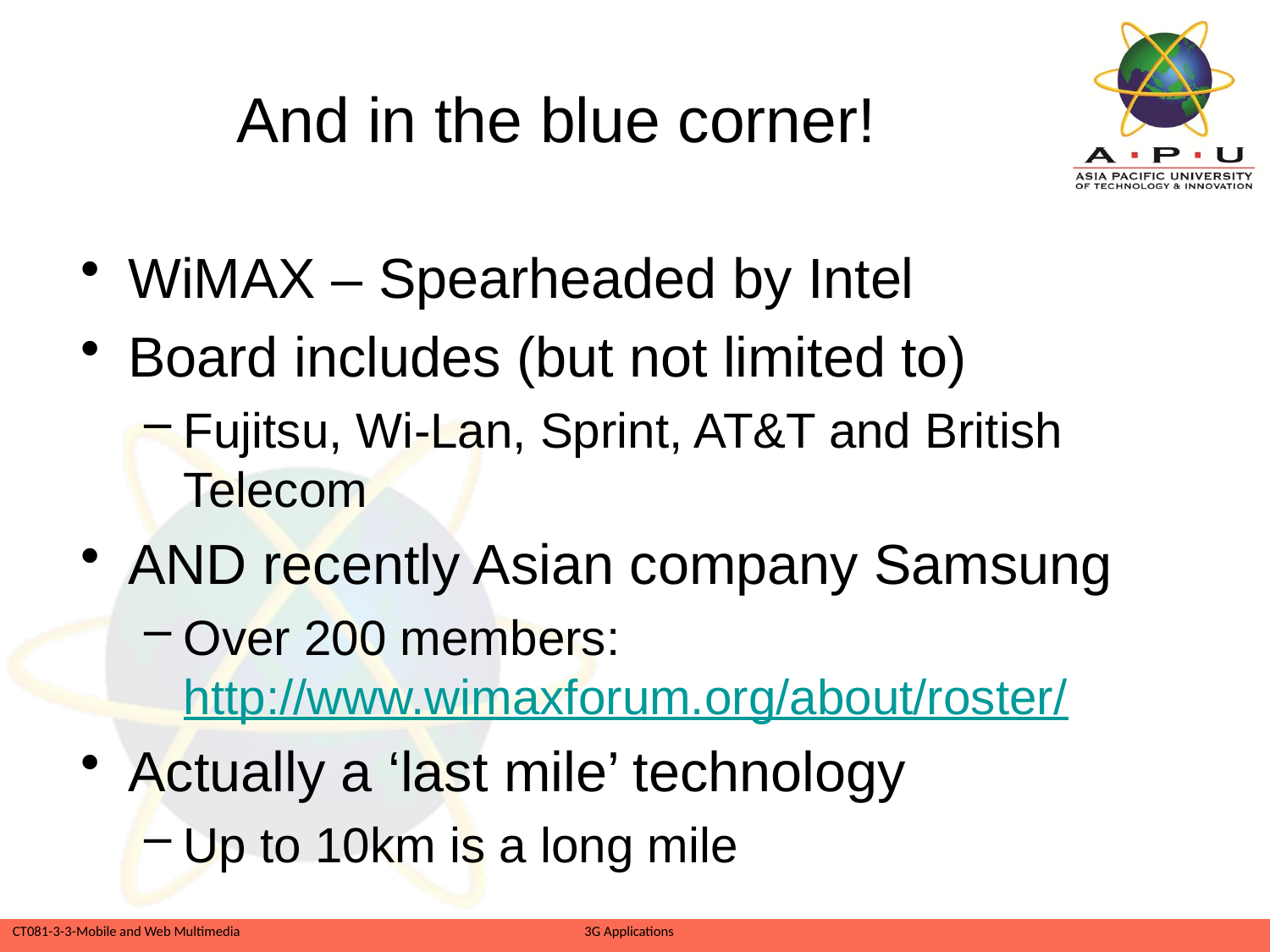

# And in the blue corner!
WiMAX – Spearheaded by Intel
Board includes (but not limited to)
Fujitsu, Wi-Lan, Sprint, AT&T and British Telecom
AND recently Asian company Samsung
Over 200 members: http://www.wimaxforum.org/about/roster/
Actually a ‘last mile’ technology
Up to 10km is a long mile